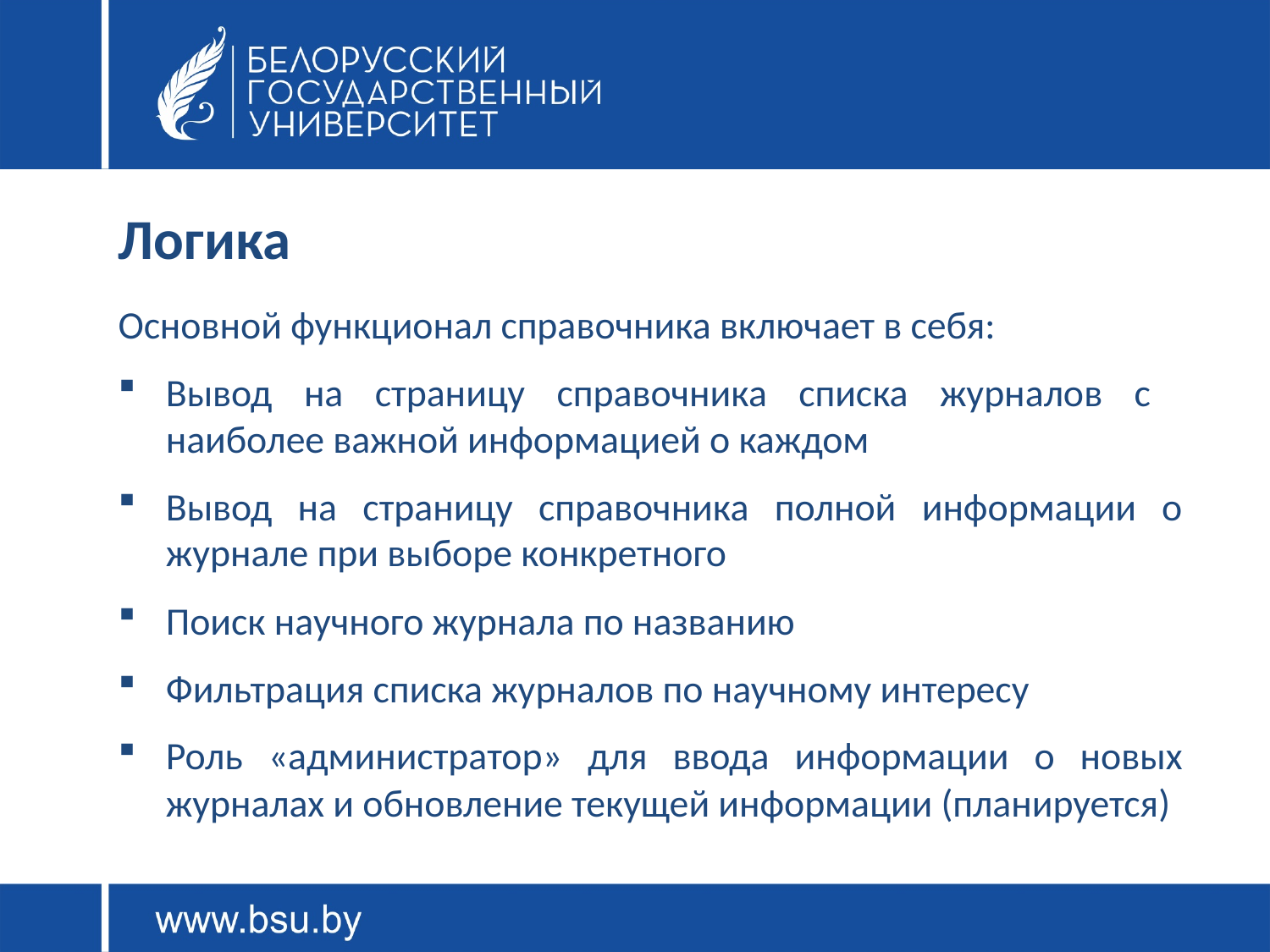

#
Логика
Основной функционал справочника включает в себя:
Вывод на страницу справочника списка журналов с  наиболее важной информацией о каждом
Вывод на страницу справочника полной информации о журнале при выборе конкретного
Поиск научного журнала по названию
Фильтрация списка журналов по научному интересу
Роль «администратор» для ввода информации о новых журналах и обновление текущей информации (планируется)